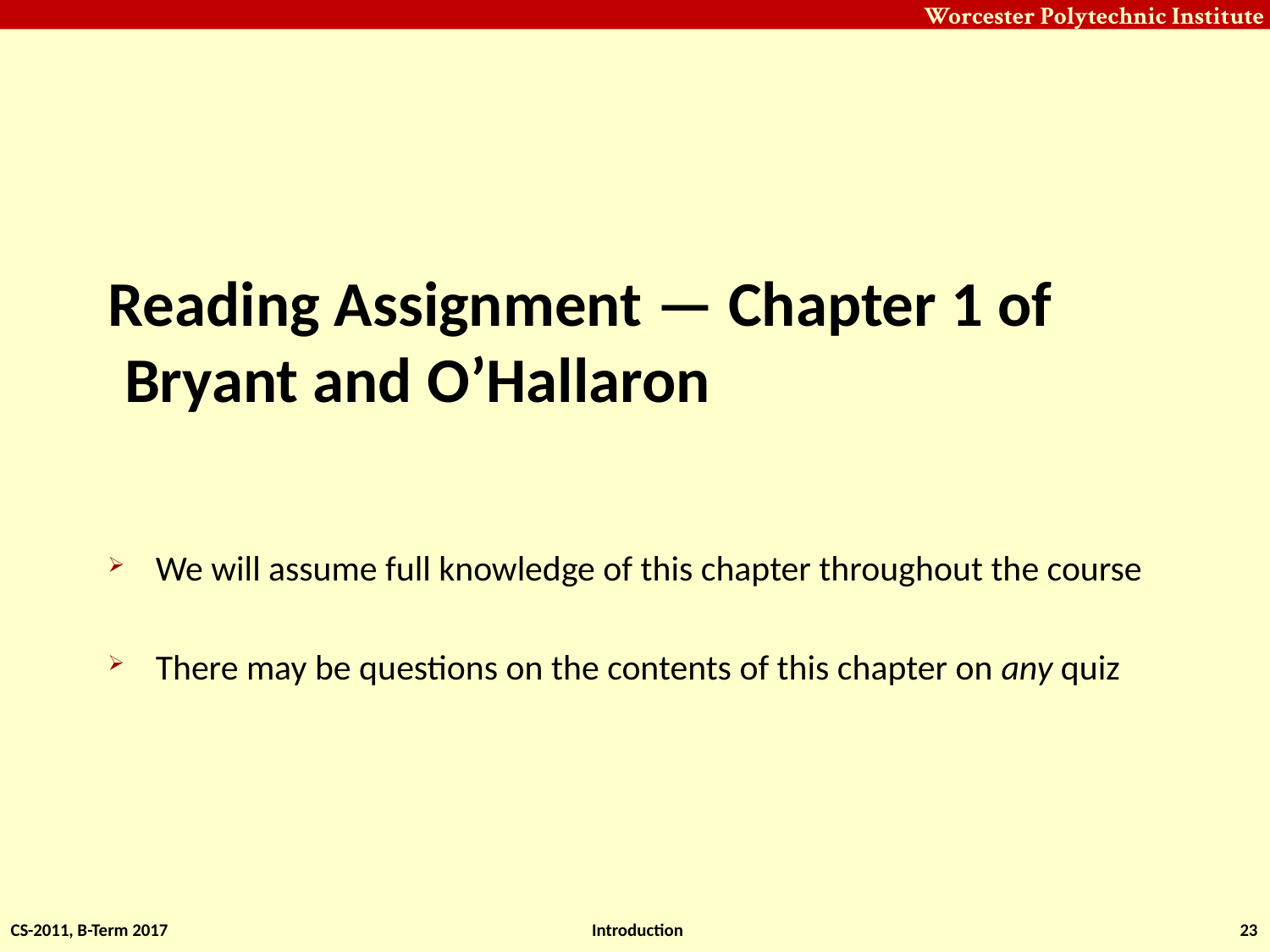

# Reading Assignment — Chapter 1 of Bryant and O’Hallaron
We will assume full knowledge of this chapter throughout the course

There may be questions on the contents of this chapter on any quiz
CS-2011, B-Term 2017
Introduction
23